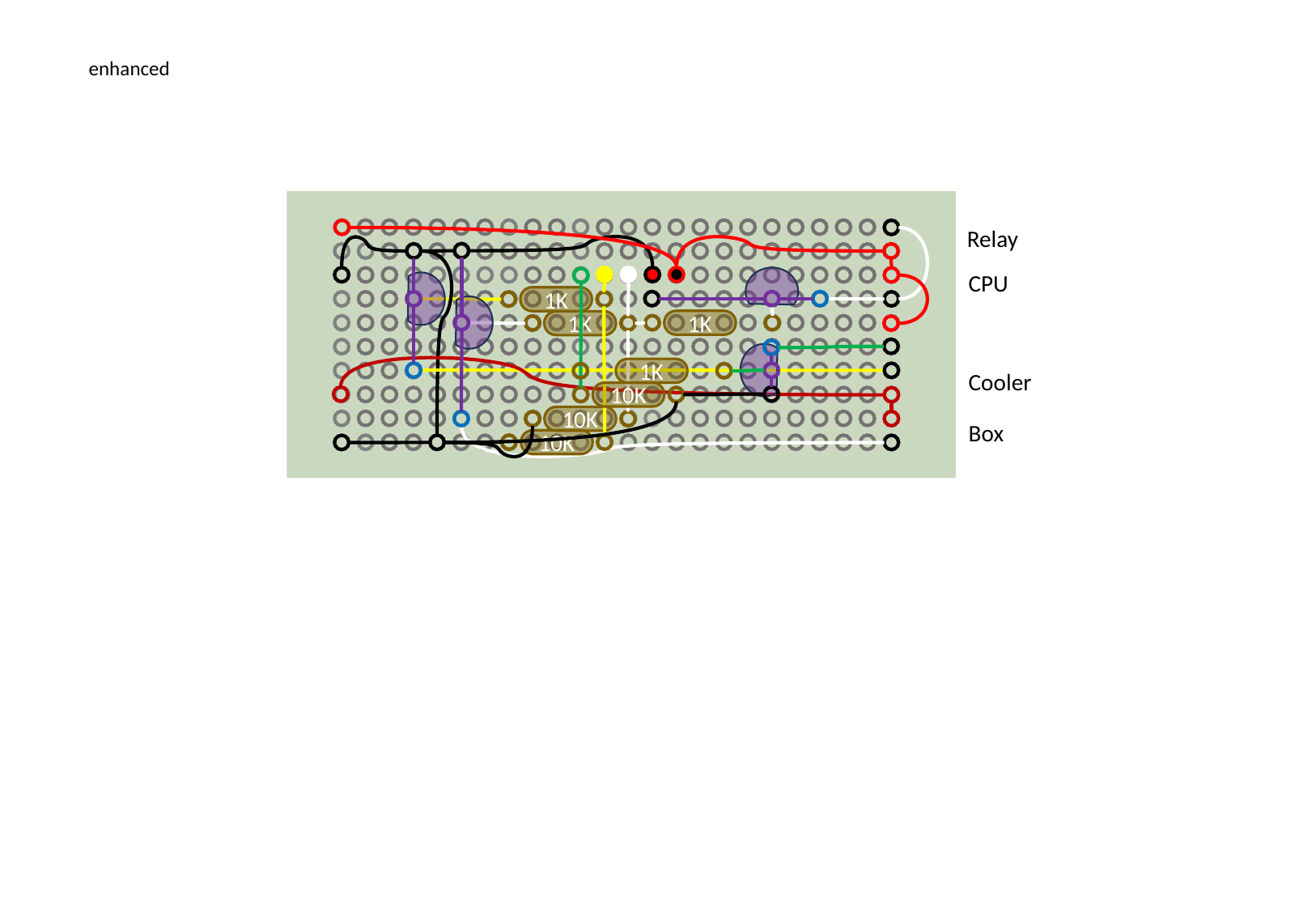

enhanced

Relay

CPU

1K

1K

1K

1K

Cooler

10K

10K

Box
10K